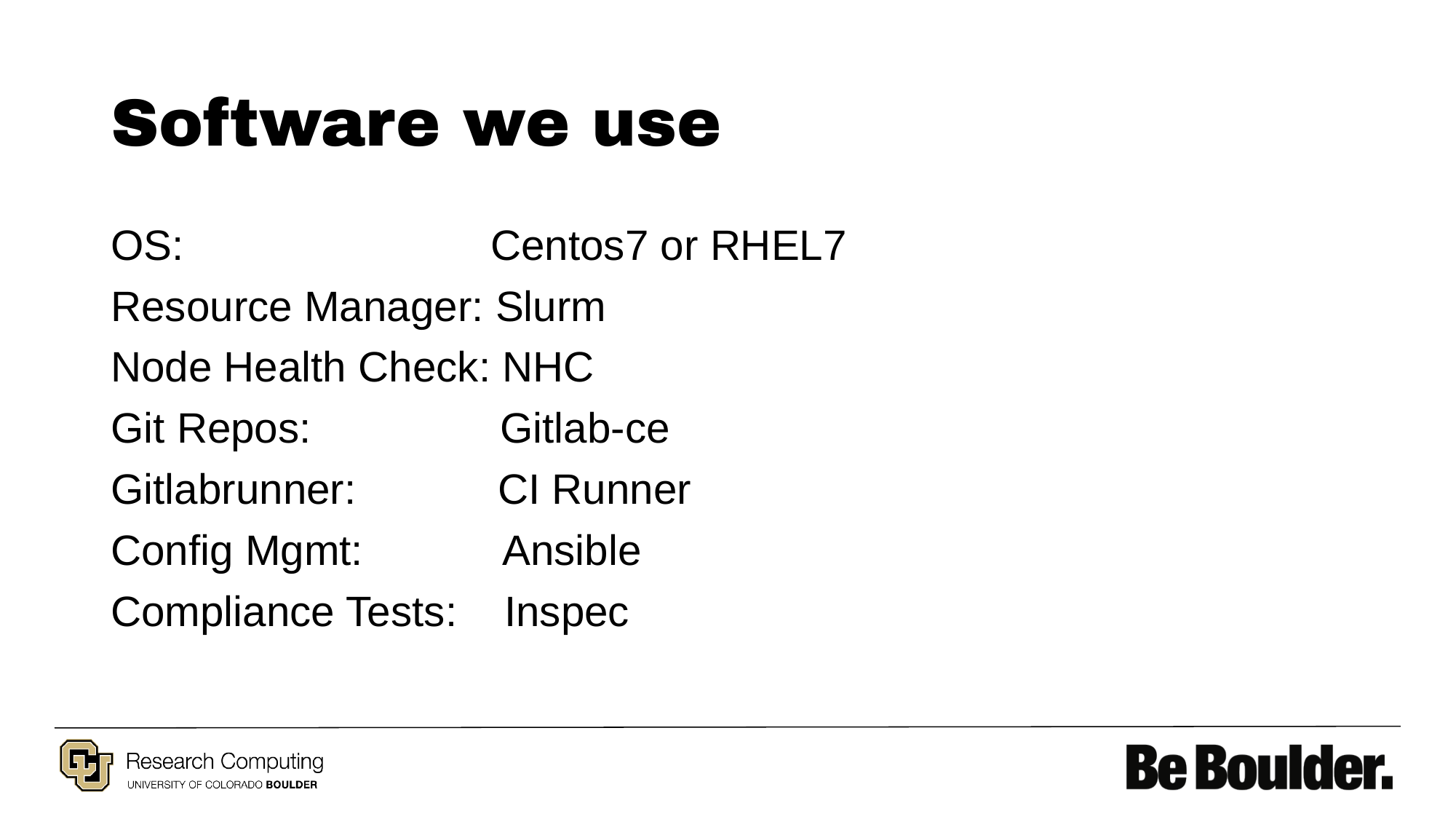

# Software we use
OS:                          Centos7 or RHEL7
Resource Manager: Slurm
Node Health Check: NHC
Git Repos:                Gitlab-ce
Gitlabrunner:            CI Runner
Config Mgmt:            Ansible
Compliance Tests:    Inspec